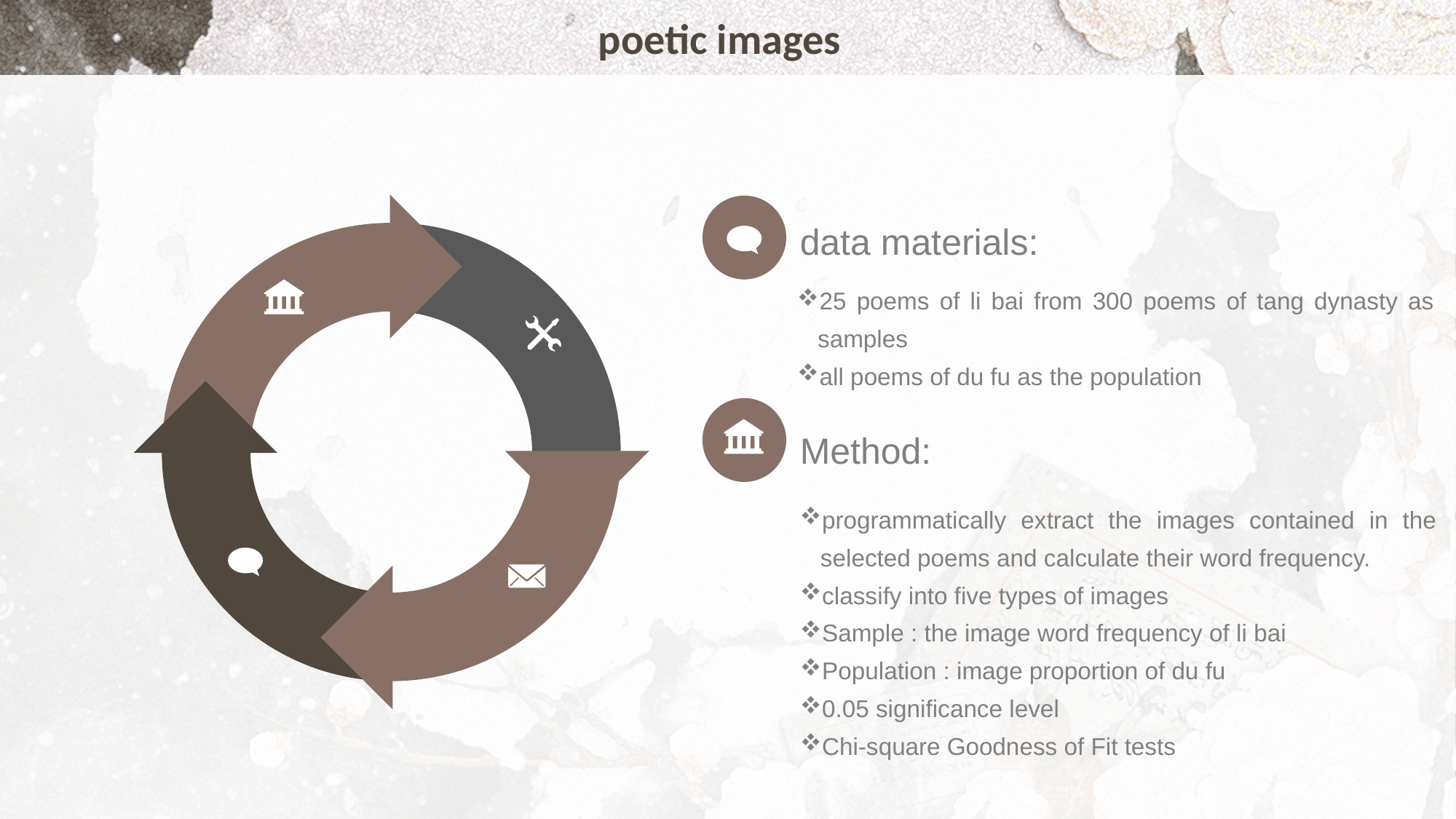

# poetic images

data materials:

25 poems of li bai from 300 poems of tang dynasty as samples
all poems of du fu as the population

Method:

programmatically extract the images contained in the selected poems and calculate their word frequency.
classify into five types of images
Sample : the image word frequency of li bai
Population : image proportion of du fu
0.05 significance level
Chi-square Goodness of Fit tests